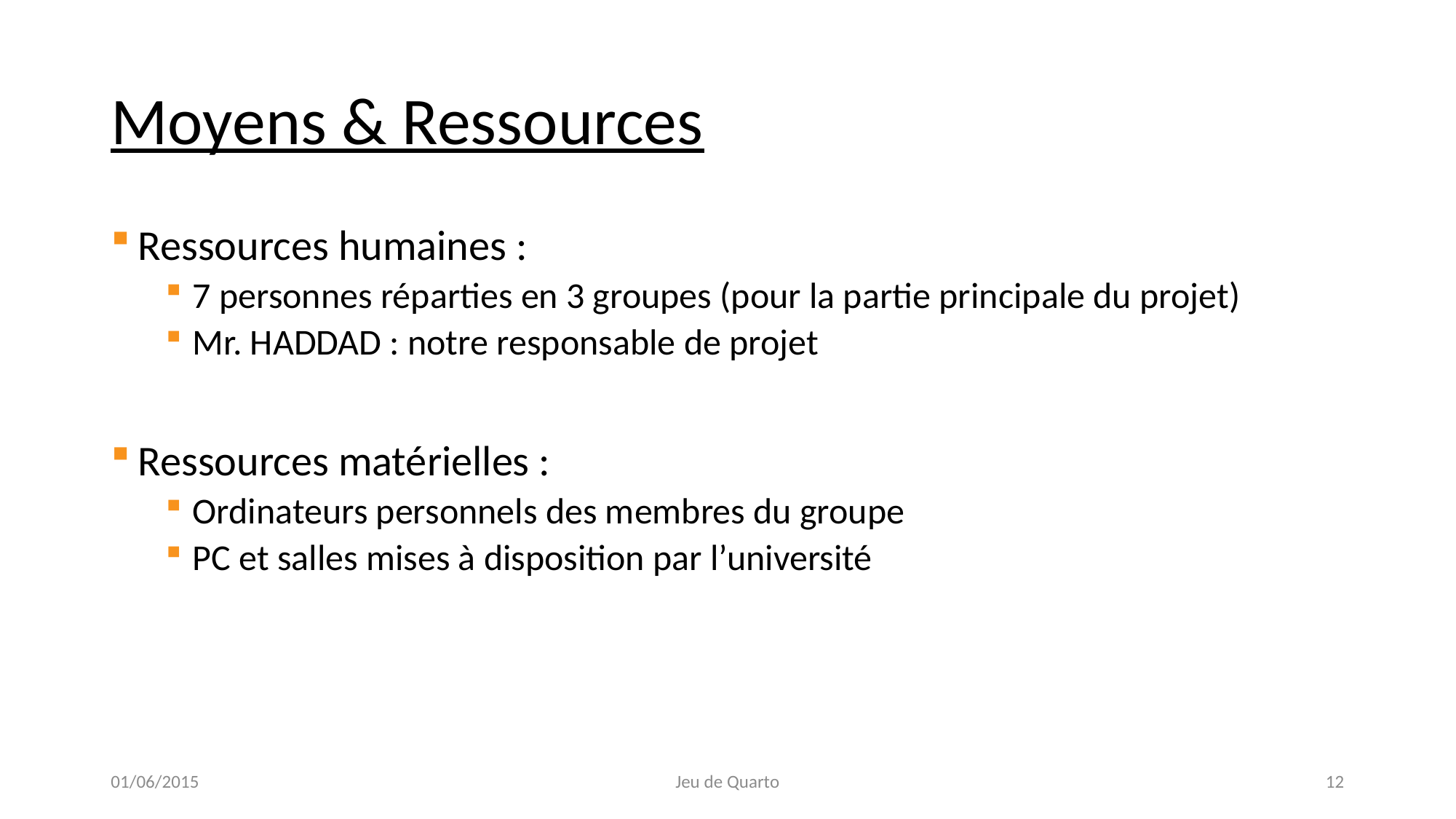

# Moyens & Ressources
Ressources humaines :
7 personnes réparties en 3 groupes (pour la partie principale du projet)
Mr. HADDAD : notre responsable de projet

Ressources matérielles :
Ordinateurs personnels des membres du groupe
PC et salles mises à disposition par l’université
01/06/2015
Jeu de Quarto
12